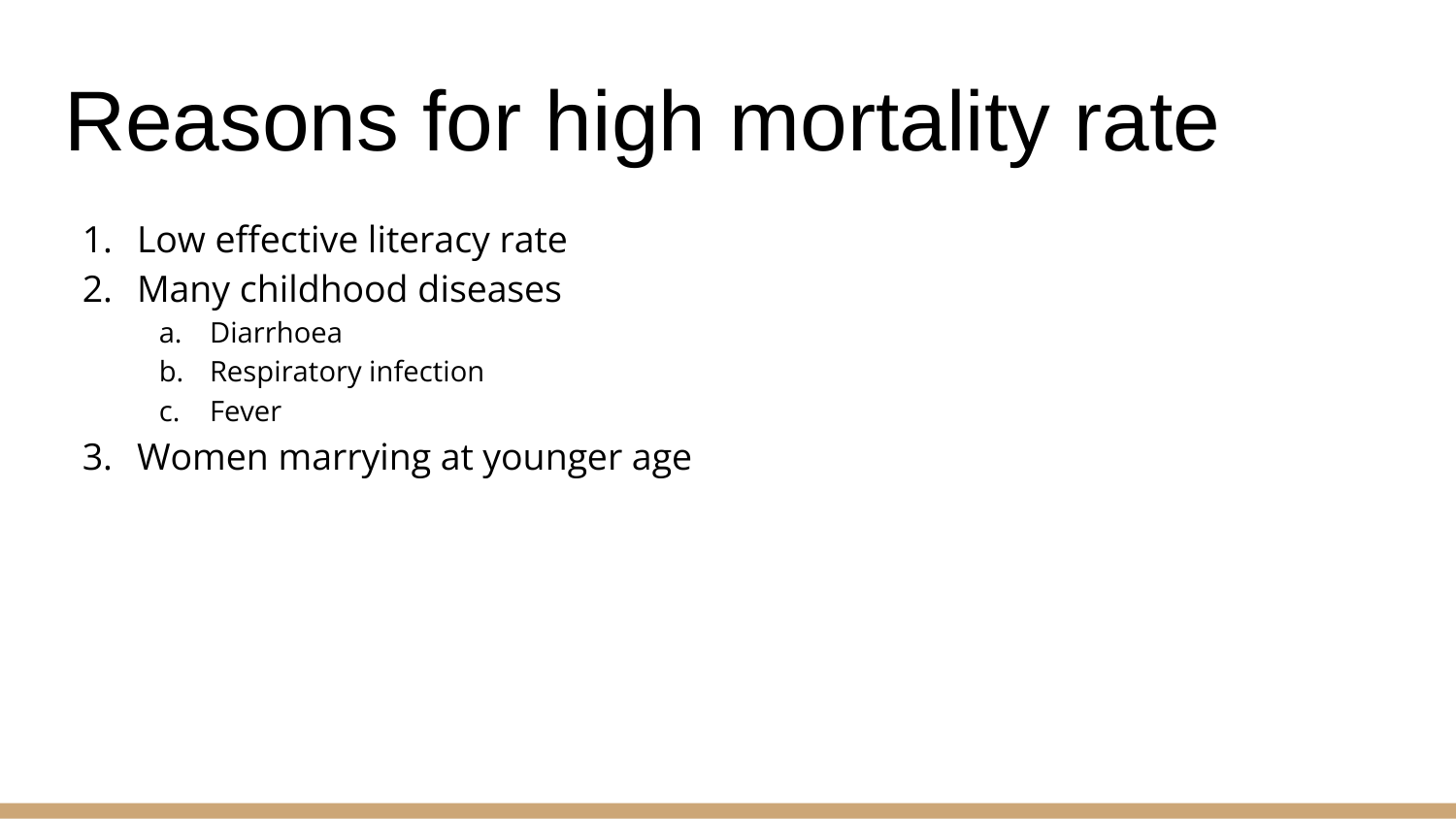

# Reasons for high mortality rate
Low effective literacy rate
Many childhood diseases
Diarrhoea
Respiratory infection
Fever
Women marrying at younger age